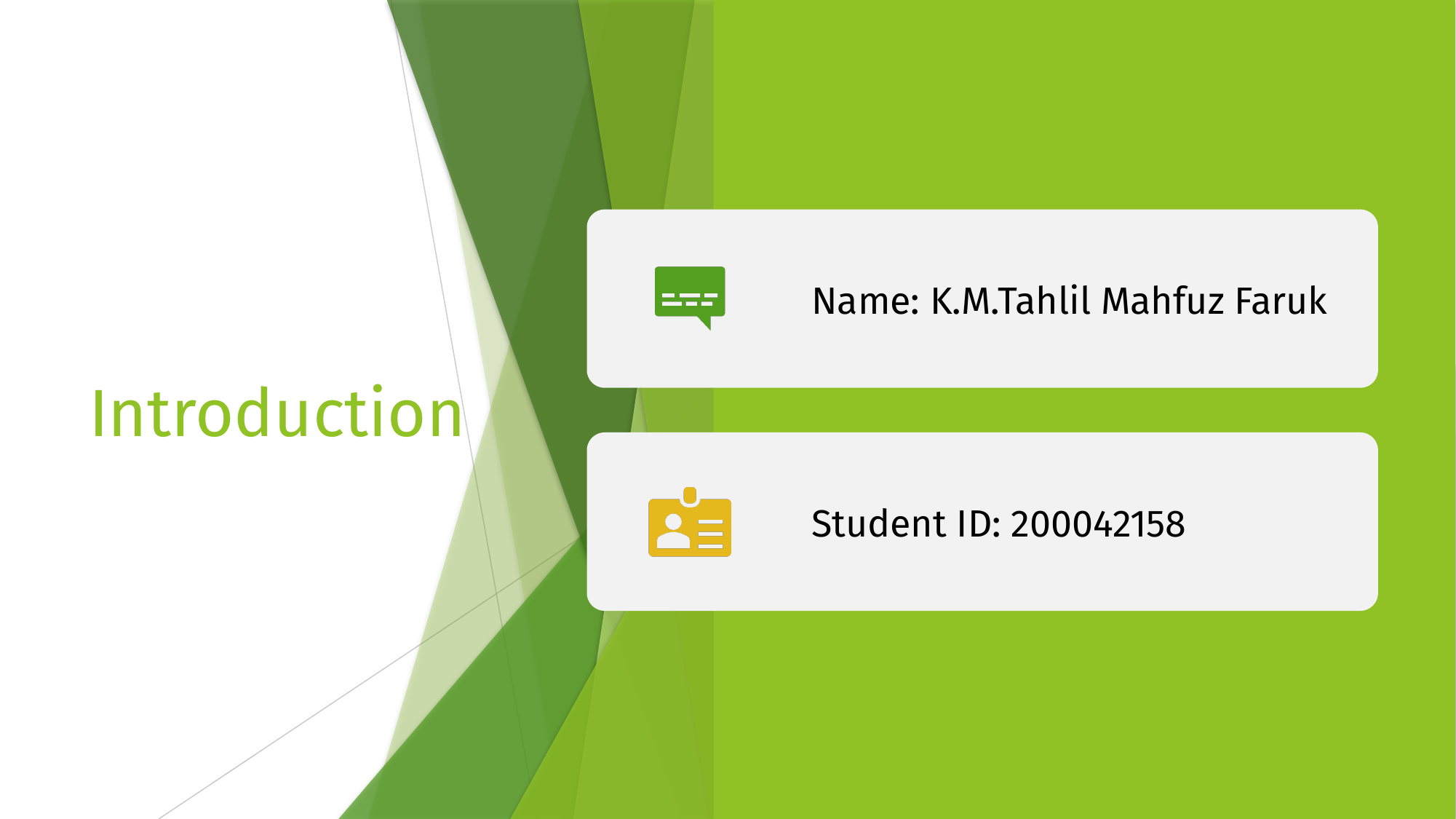

Name: K.M.Tahlil Mahfuz Faruk
Student ID: 200042158
# Introduction